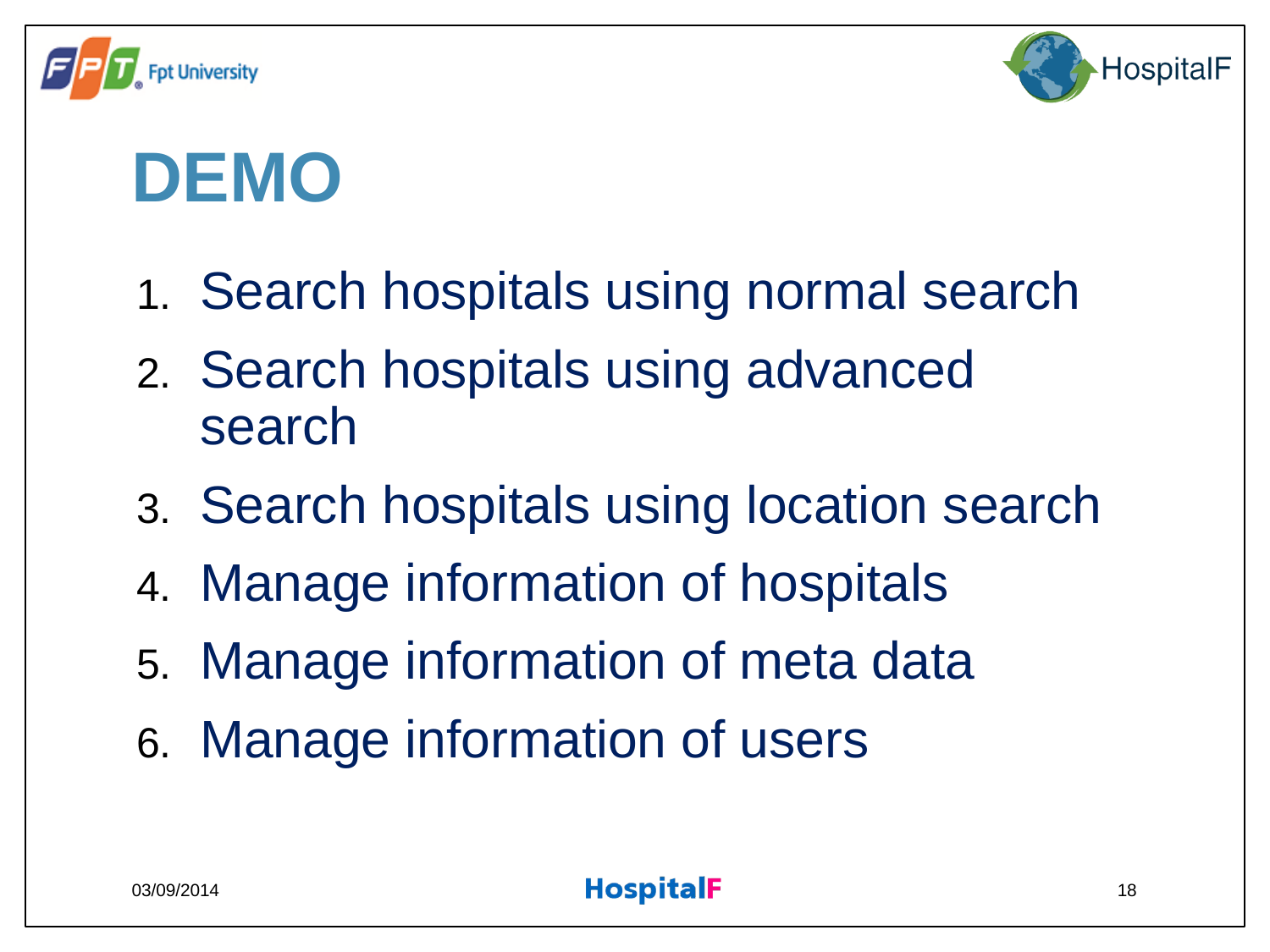

# DEMO
Search hospitals using normal search
Search hospitals using advanced search
Search hospitals using location search
Manage information of hospitals
Manage information of meta data
Manage information of users
03/09/2014
18